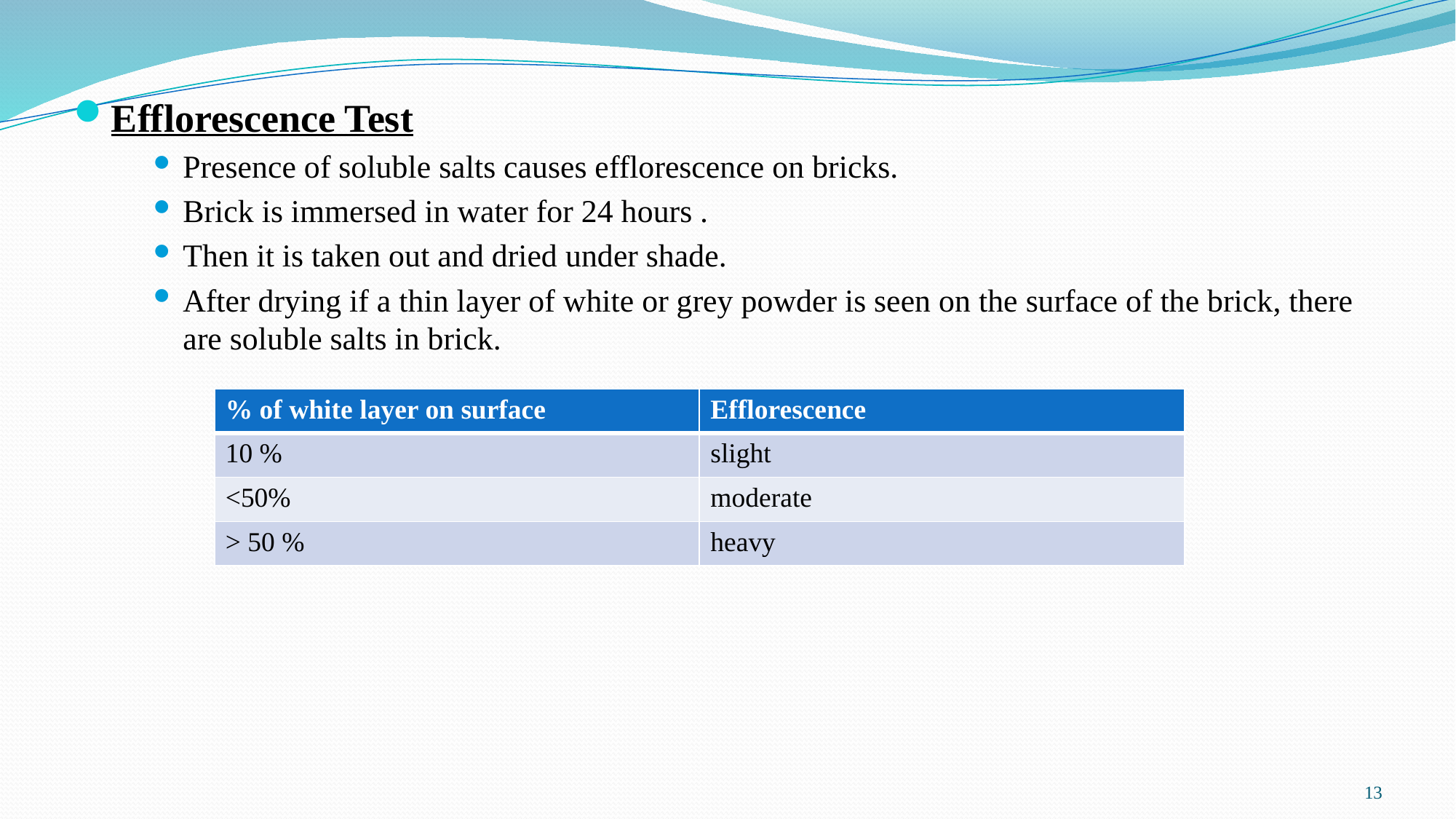

Efflorescence Test
Presence of soluble salts causes efflorescence on bricks.
Brick is immersed in water for 24 hours .
Then it is taken out and dried under shade.
After drying if a thin layer of white or grey powder is seen on the surface of the brick, there are soluble salts in brick.
| % of white layer on surface | Efflorescence |
| --- | --- |
| 10 % | slight |
| <50% | moderate |
| > 50 % | heavy |
13